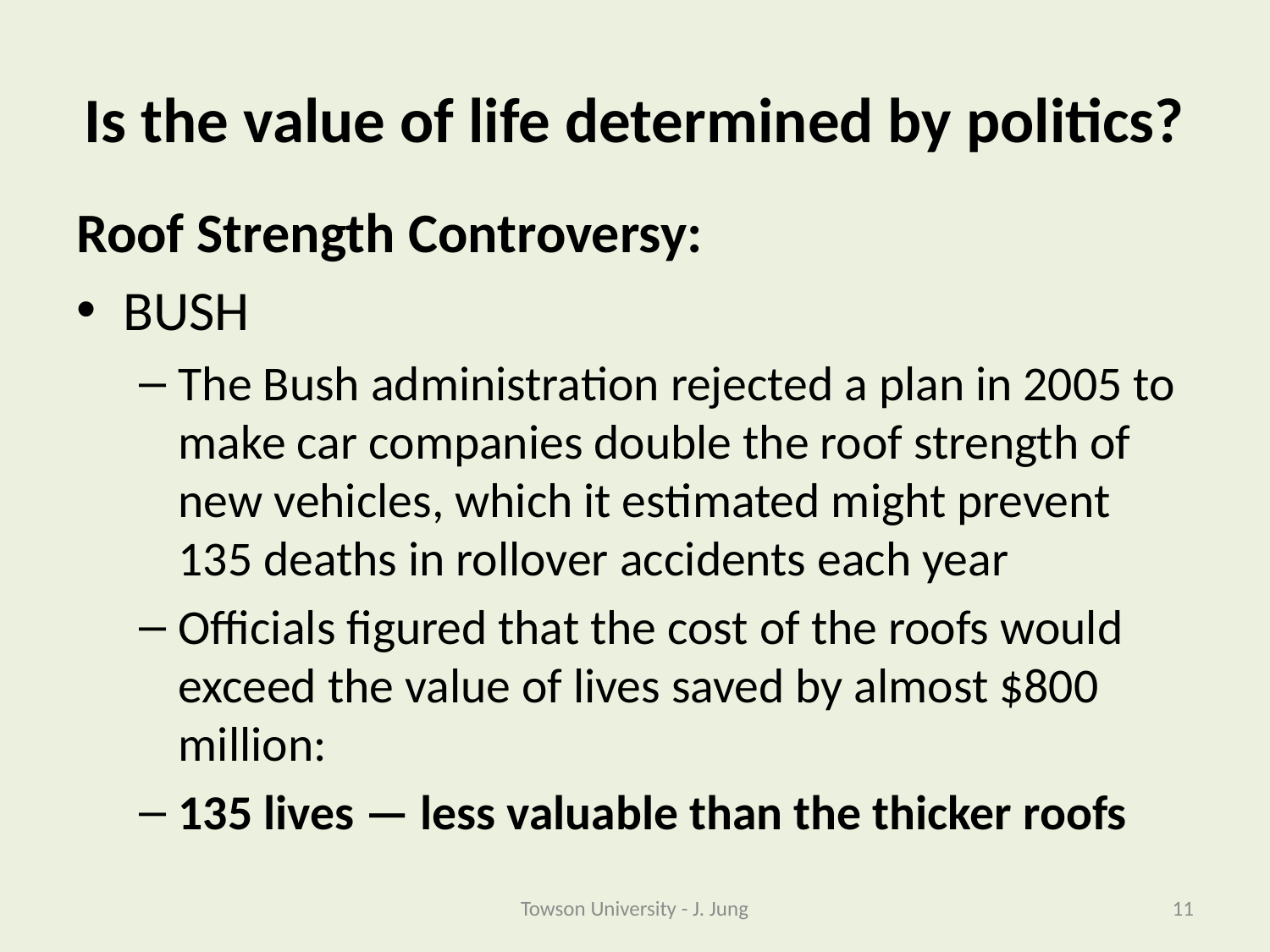

# Is the value of life determined by politics?
Roof Strength Controversy:
BUSH
The Bush administration rejected a plan in 2005 to make car companies double the roof strength of new vehicles, which it estimated might prevent 135 deaths in rollover accidents each year
Officials figured that the cost of the roofs would exceed the value of lives saved by almost $800 million:
135 lives — less valuable than the thicker roofs

Towson University - J. Jung
11